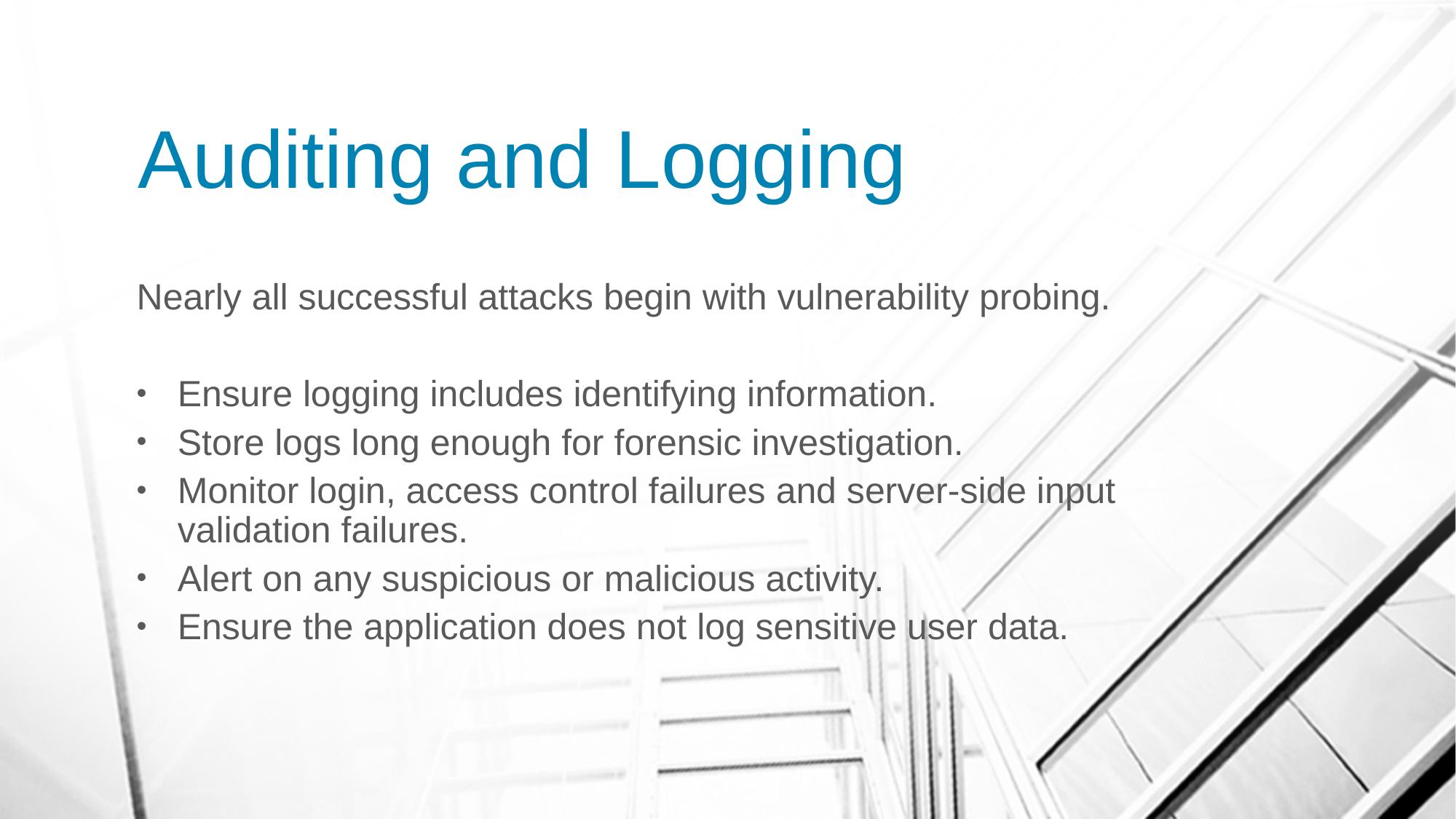

# Auditing and Logging
Nearly all successful attacks begin with vulnerability probing.

Ensure logging includes identifying information.
Store logs long enough for forensic investigation.
Monitor login, access control failures and server-side input validation failures.
Alert on any suspicious or malicious activity.
Ensure the application does not log sensitive user data.